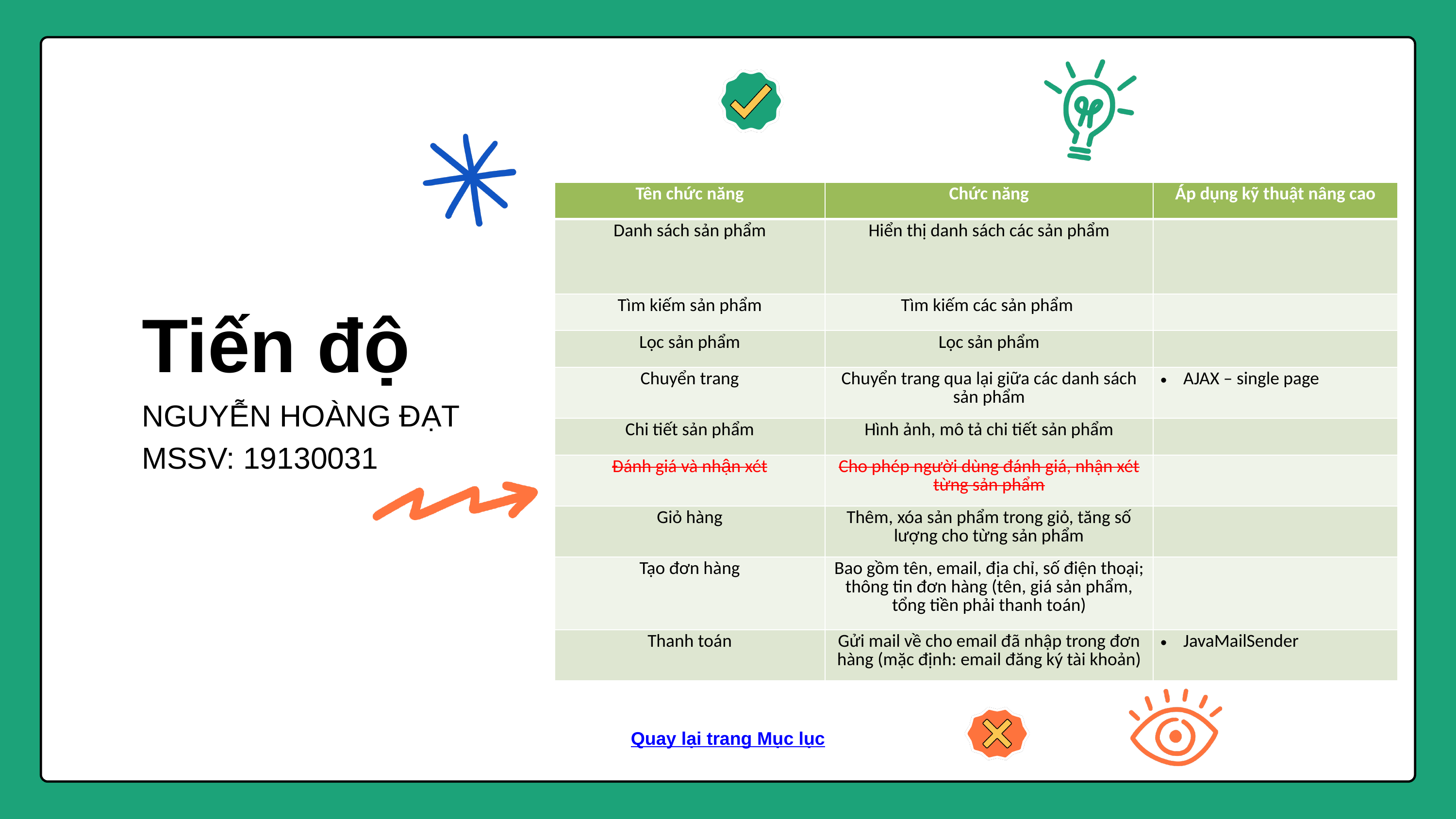

| Tên chức năng | Chức năng | Áp dụng kỹ thuật nâng cao |
| --- | --- | --- |
| Danh sách sản phẩm | Hiển thị danh sách các sản phẩm |  |
| Tìm kiếm sản phẩm | Tìm kiếm các sản phẩm |  |
| Lọc sản phẩm | Lọc sản phẩm |  |
| Chuyển trang | Chuyển trang qua lại giữa các danh sách sản phẩm | AJAX – single page |
| Chi tiết sản phẩm | Hình ảnh, mô tả chi tiết sản phẩm |  |
| Đánh giá và nhận xét | Cho phép người dùng đánh giá, nhận xét từng sản phẩm |  |
| Giỏ hàng | Thêm, xóa sản phẩm trong giỏ, tăng số lượng cho từng sản phẩm |  |
| Tạo đơn hàng | Bao gồm tên, email, địa chỉ, số điện thoại; thông tin đơn hàng (tên, giá sản phẩm, tổng tiền phải thanh toán) |  |
| Thanh toán | Gửi mail về cho email đã nhập trong đơn hàng (mặc định: email đăng ký tài khoản) | JavaMailSender |
Tiến độ
NGUYỄN HOÀNG ĐẠT
MSSV: 19130031

Quay lại trang Mục lục